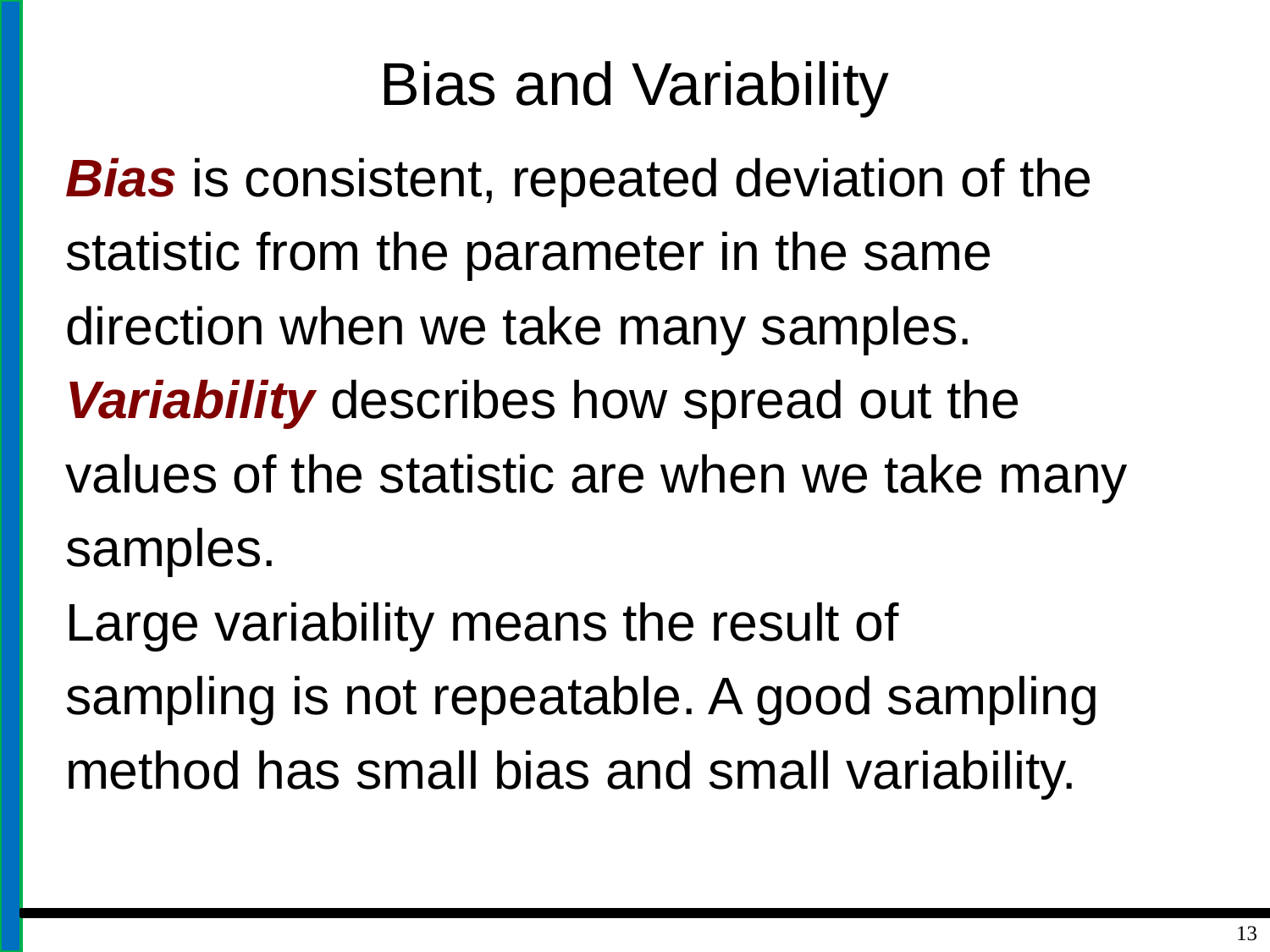

# Bias and Variability
Bias is consistent, repeated deviation of the
statistic from the parameter in the same
direction when we take many samples.
Variability describes how spread out the
values of the statistic are when we take many
samples.
Large variability means the result of
sampling is not repeatable. A good sampling
method has small bias and small variability.